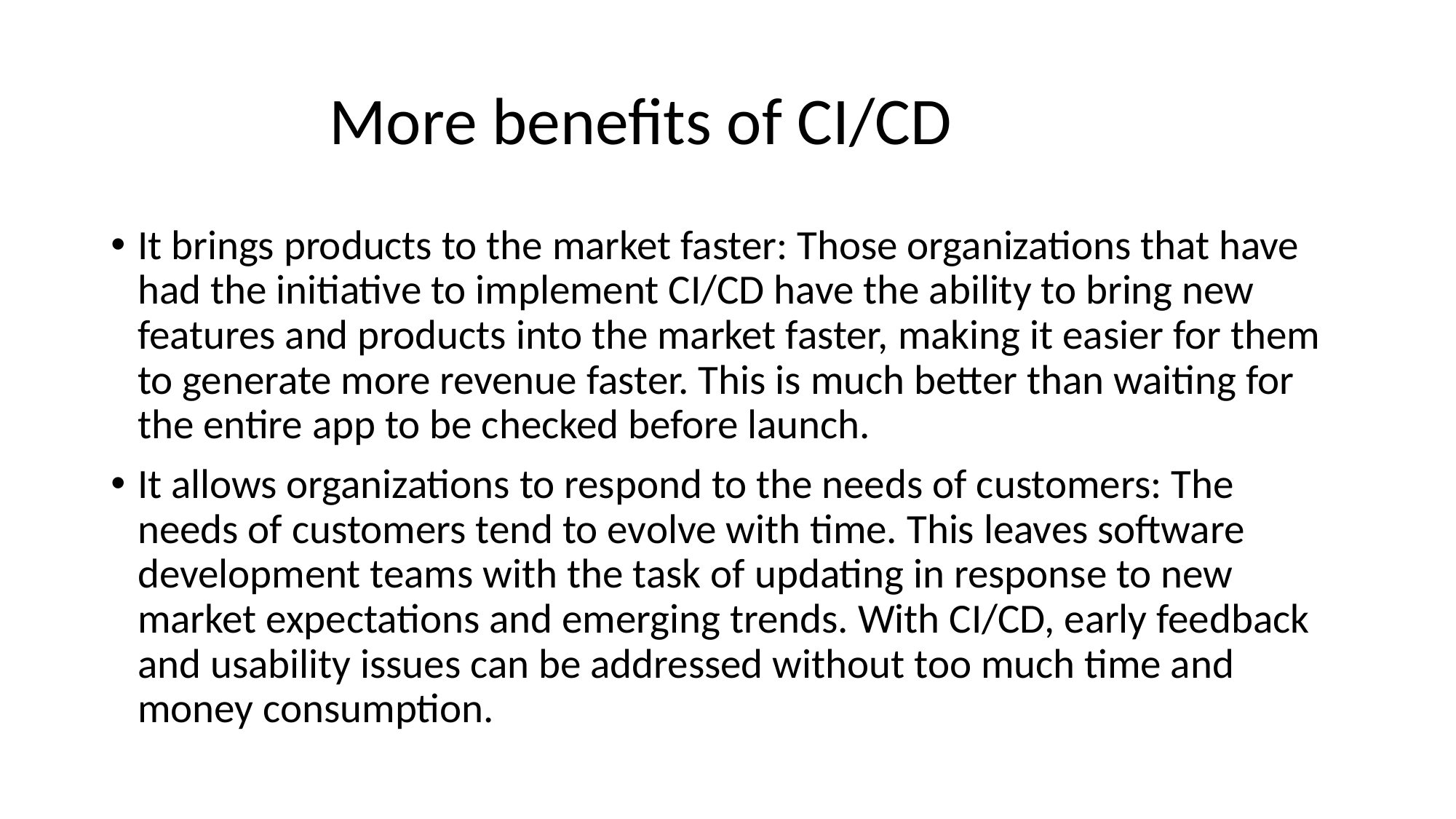

# More benefits of CI/CD
It brings products to the market faster: Those organizations that have had the initiative to implement CI/CD have the ability to bring new features and products into the market faster, making it easier for them to generate more revenue faster. This is much better than waiting for the entire app to be checked before launch.
It allows organizations to respond to the needs of customers: The needs of customers tend to evolve with time. This leaves software development teams with the task of updating in response to new market expectations and emerging trends. With CI/CD, early feedback and usability issues can be addressed without too much time and money consumption.